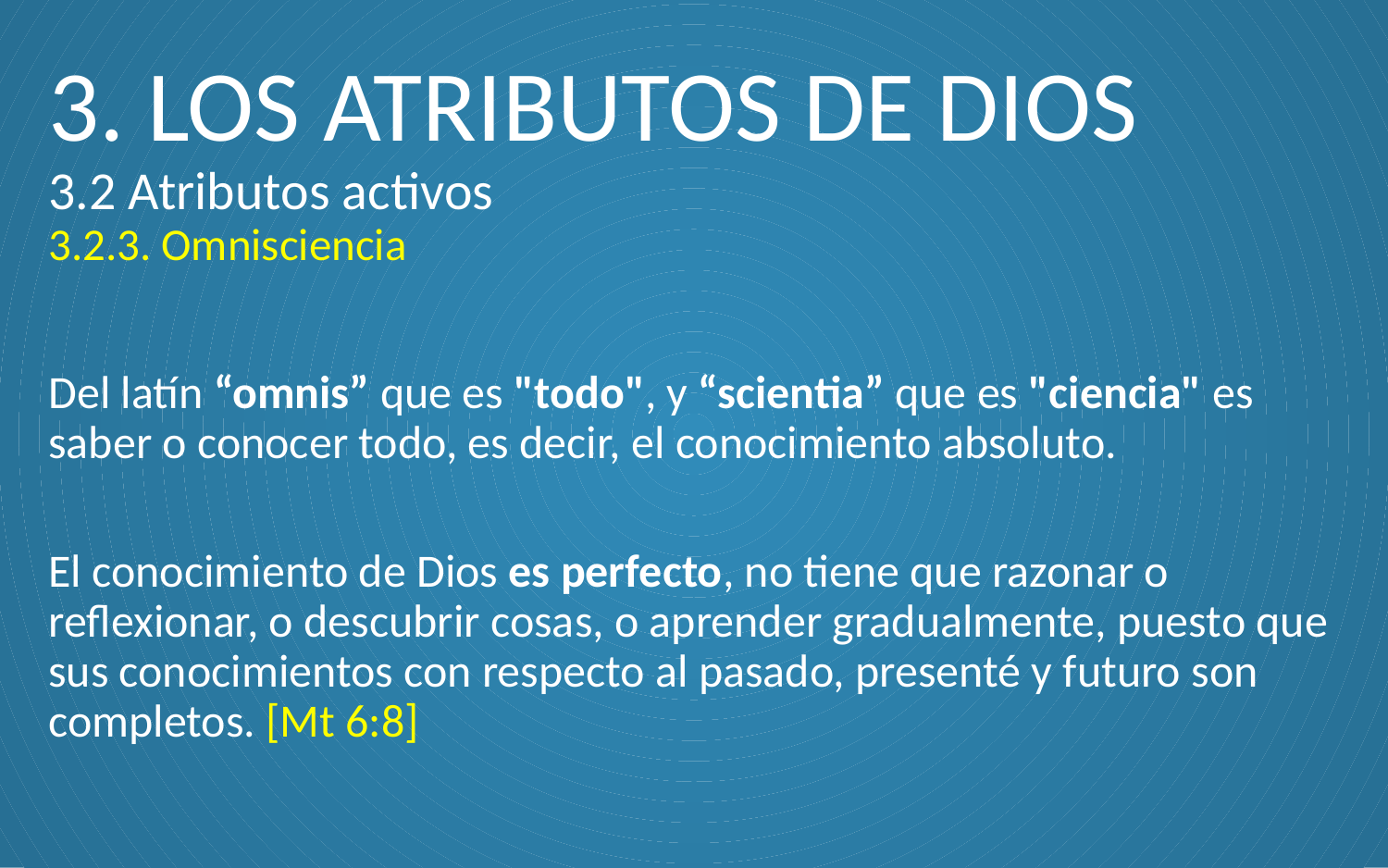

# 3. LOS ATRIBUTOS DE DIOS 3.2 Atributos activos 3.2.3. Omnisciencia
Del latín “omnis” que es "todo", y “scientia” que es "ciencia" es saber o conocer todo, es decir, el conocimiento absoluto.

El conocimiento de Dios es perfecto, no tiene que razonar o reflexionar, o descubrir cosas, o aprender gradualmente, puesto que sus conocimientos con respecto al pasado, presenté y futuro son completos. [Mt 6:8]